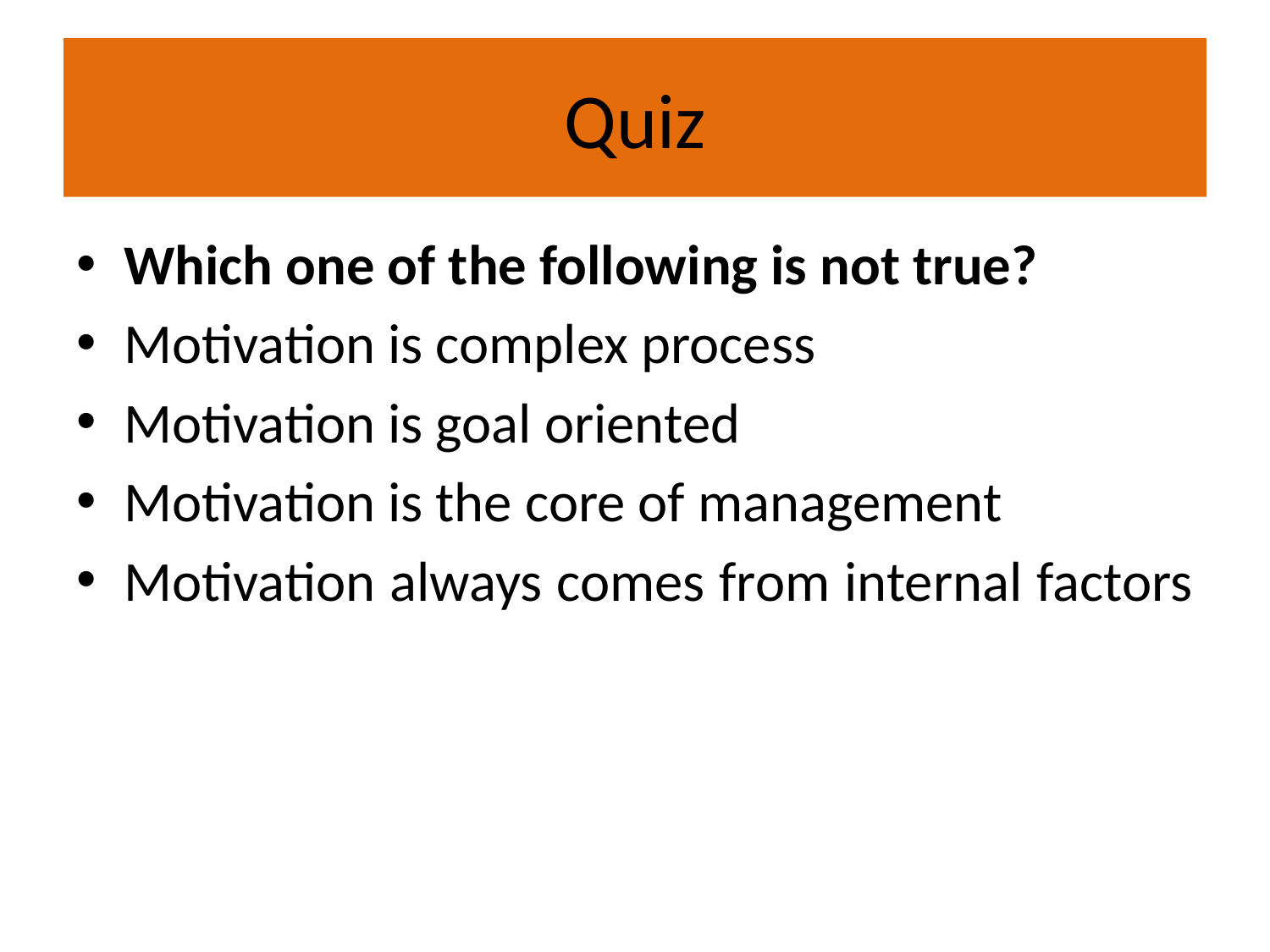

# Quiz
Which one of the following is not true?
Motivation is complex process
Motivation is goal oriented
Motivation is the core of management
Motivation always comes from internal factors